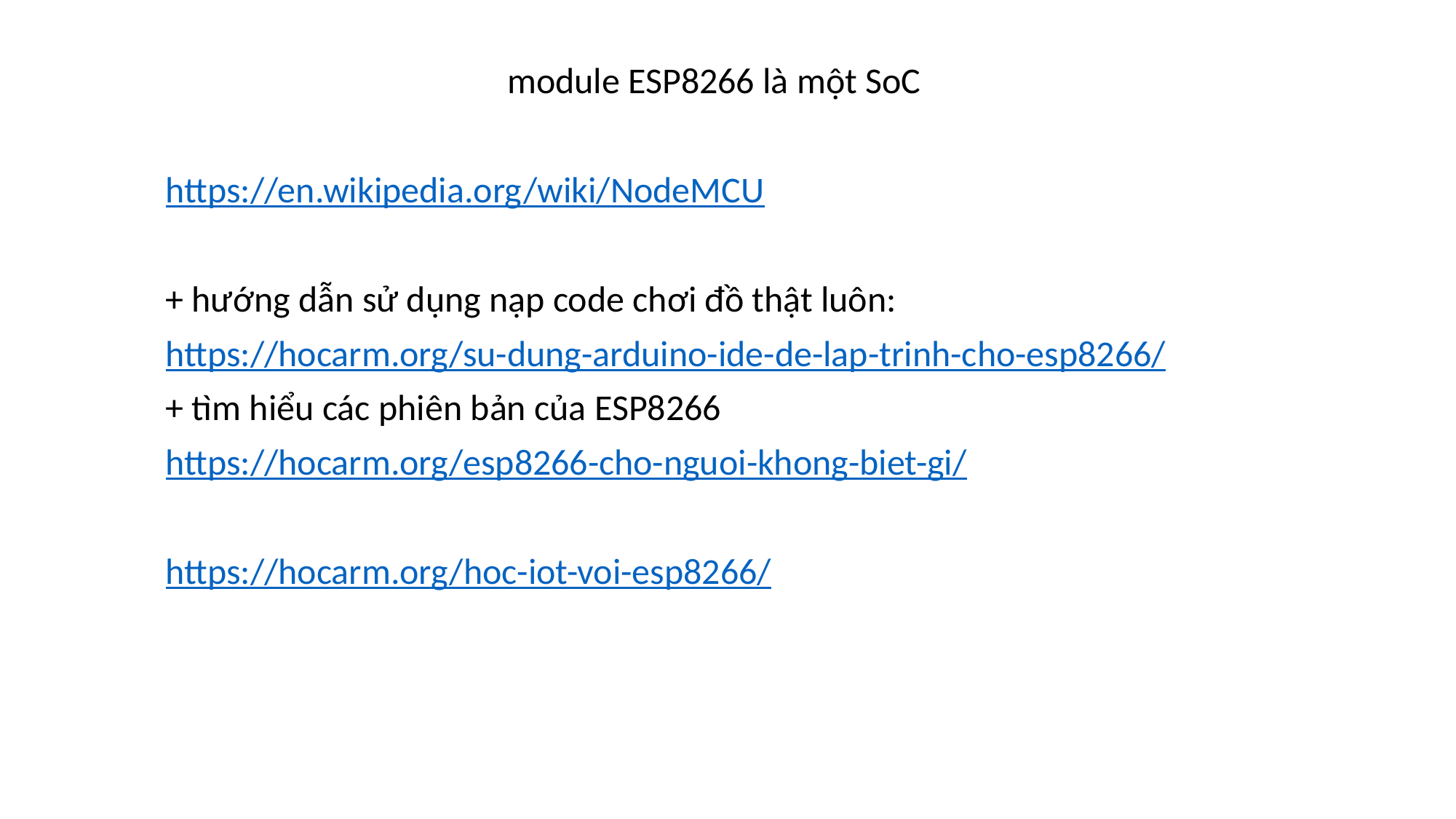

module ESP8266 là một SoC

https://en.wikipedia.org/wiki/NodeMCU

+ hướng dẫn sử dụng nạp code chơi đồ thật luôn:
https://hocarm.org/su-dung-arduino-ide-de-lap-trinh-cho-esp8266/
+ tìm hiểu các phiên bản của ESP8266
https://hocarm.org/esp8266-cho-nguoi-khong-biet-gi/

https://hocarm.org/hoc-iot-voi-esp8266/